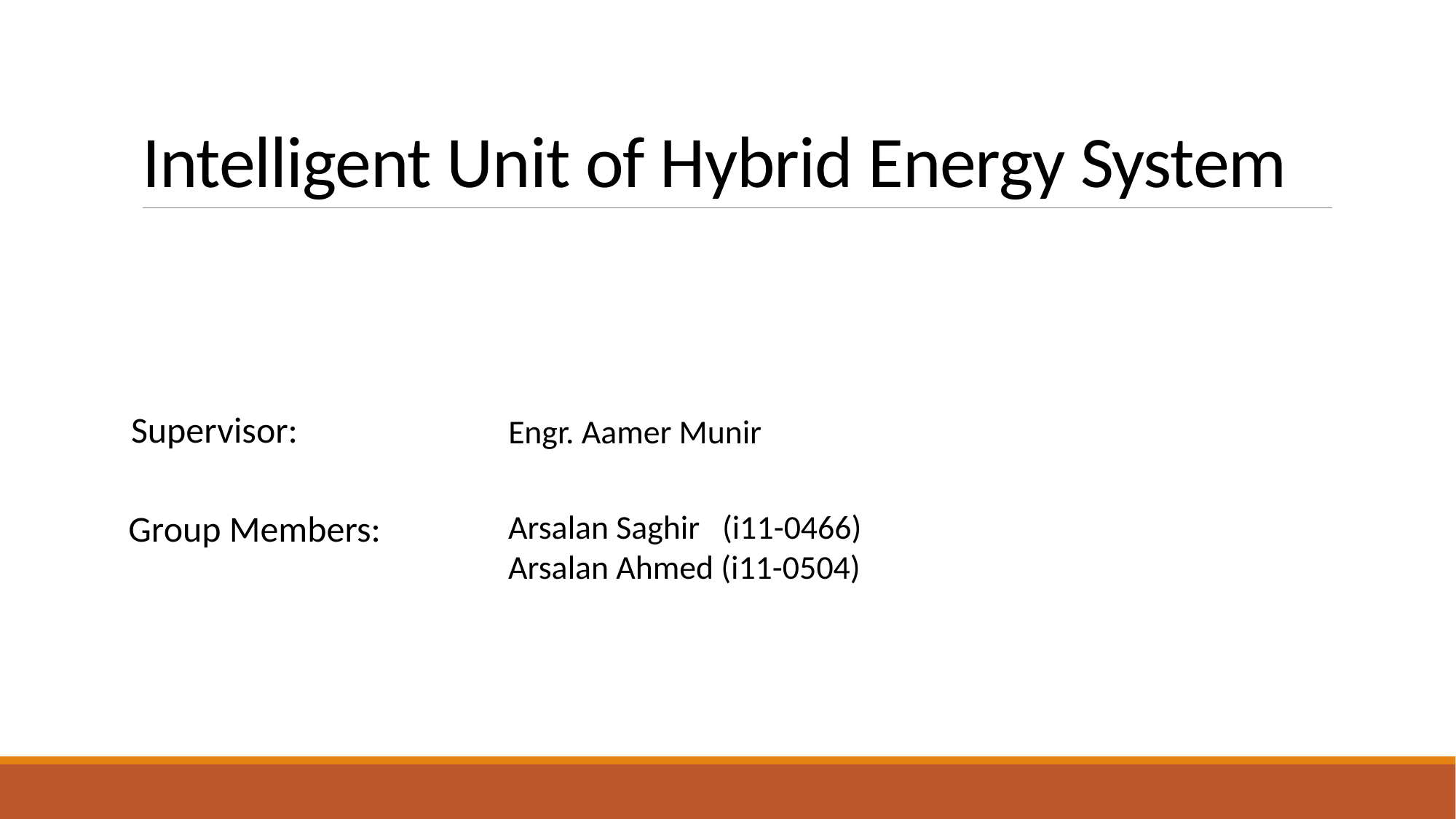

# Intelligent Unit of Hybrid Energy System

Supervisor:
  Engr. Aamer Munir
  Group Members:
  Arsalan Saghir   (i11-0466)
  Arsalan Ahmed (i11-0504)